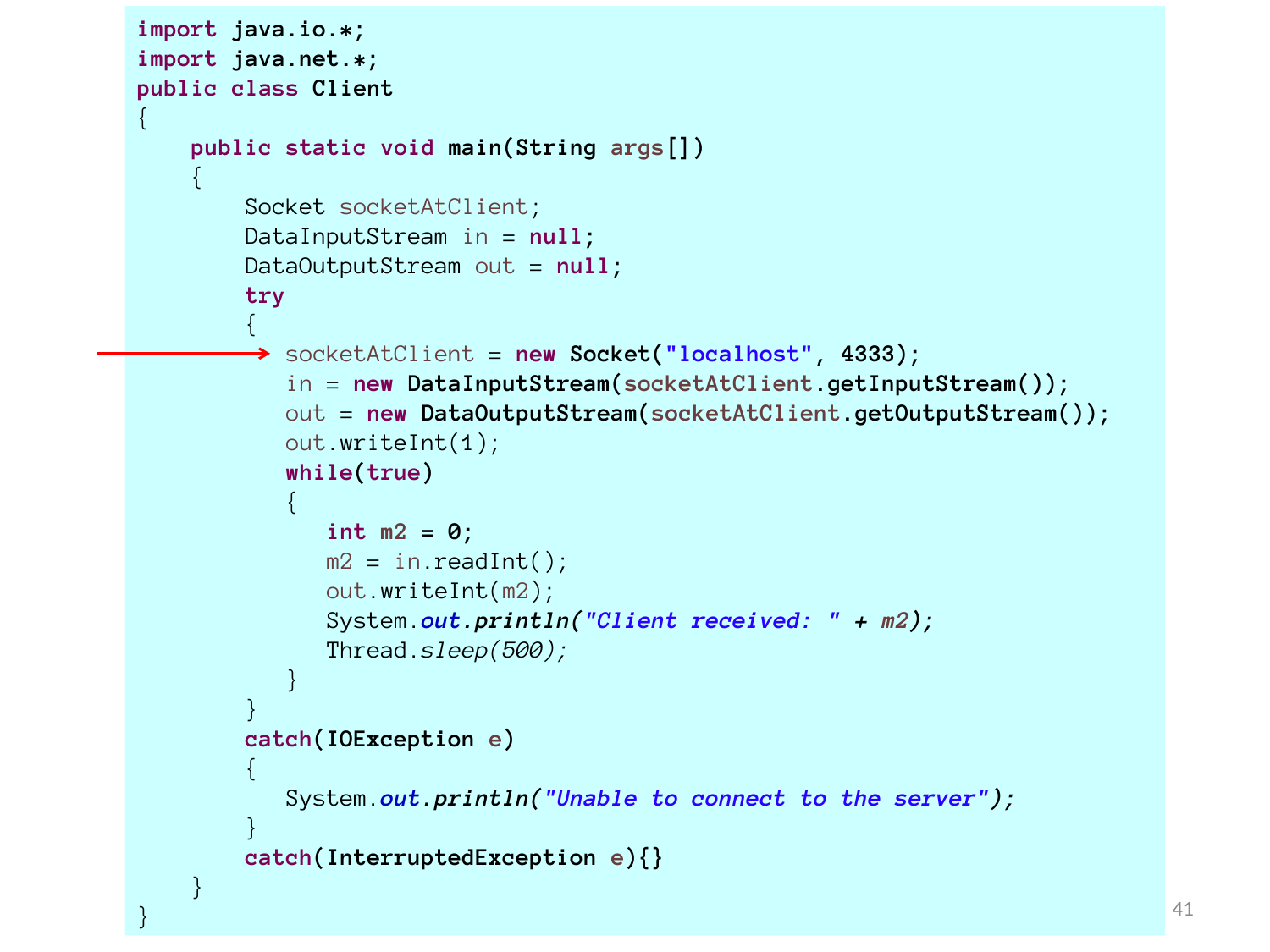

import java.io.*;
import java.net.*;
public class Client
{
    public static void main(String args[])
    {
        Socket socketAtClient;
        DataInputStream in = null;
        DataOutputStream out = null;
        try
        {
           socketAtClient = new Socket("localhost", 4333);
           in = new DataInputStream(socketAtClient.getInputStream());
           out = new DataOutputStream(socketAtClient.getOutputStream());
           out.writeInt(1);
           while(true)
           {
              int m2 = 0;
              m2 = in.readInt();
              out.writeInt(m2);
              System.out.println("Client received: " + m2);
              Thread.sleep(500);
           }
        }
        catch(IOException e)
        {
           System.out.println("Unable to connect to the server");
        }
        catch(InterruptedException e){}
    }
}
41